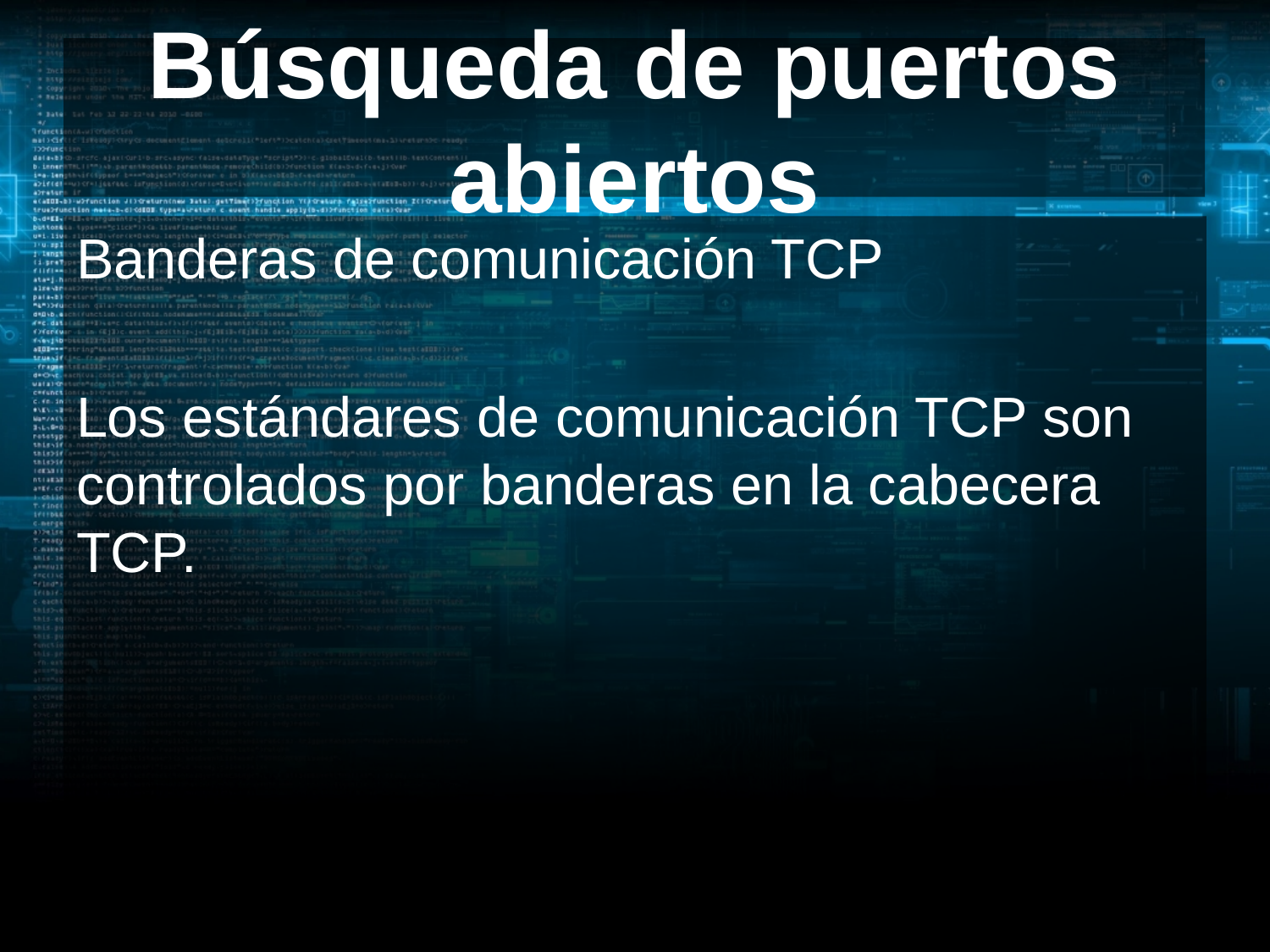

# Búsqueda de puertos abiertos
Banderas de comunicación TCP

Los estándares de comunicación TCP son controlados por banderas en la cabecera TCP.